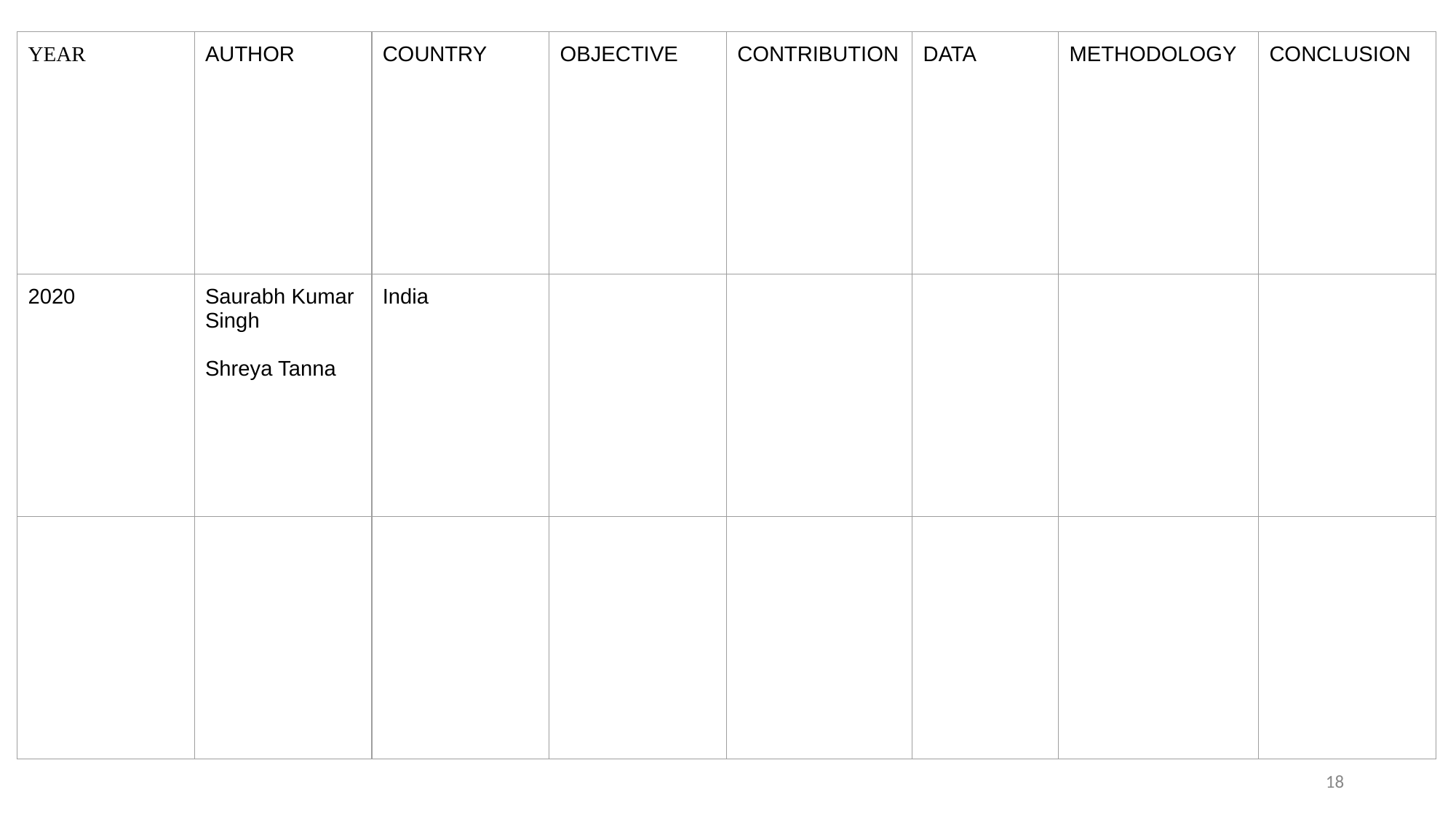

| YEAR | AUTHOR | COUNTRY | OBJECTIVE | CONTRIBUTION | DATA | METHODOLOGY | CONCLUSION |
| --- | --- | --- | --- | --- | --- | --- | --- |
| 2020 | Saurabh Kumar Singh Shreya Tanna | India |  |  |  |  |  |
|  |  |  |  |  |  |  |  |
18